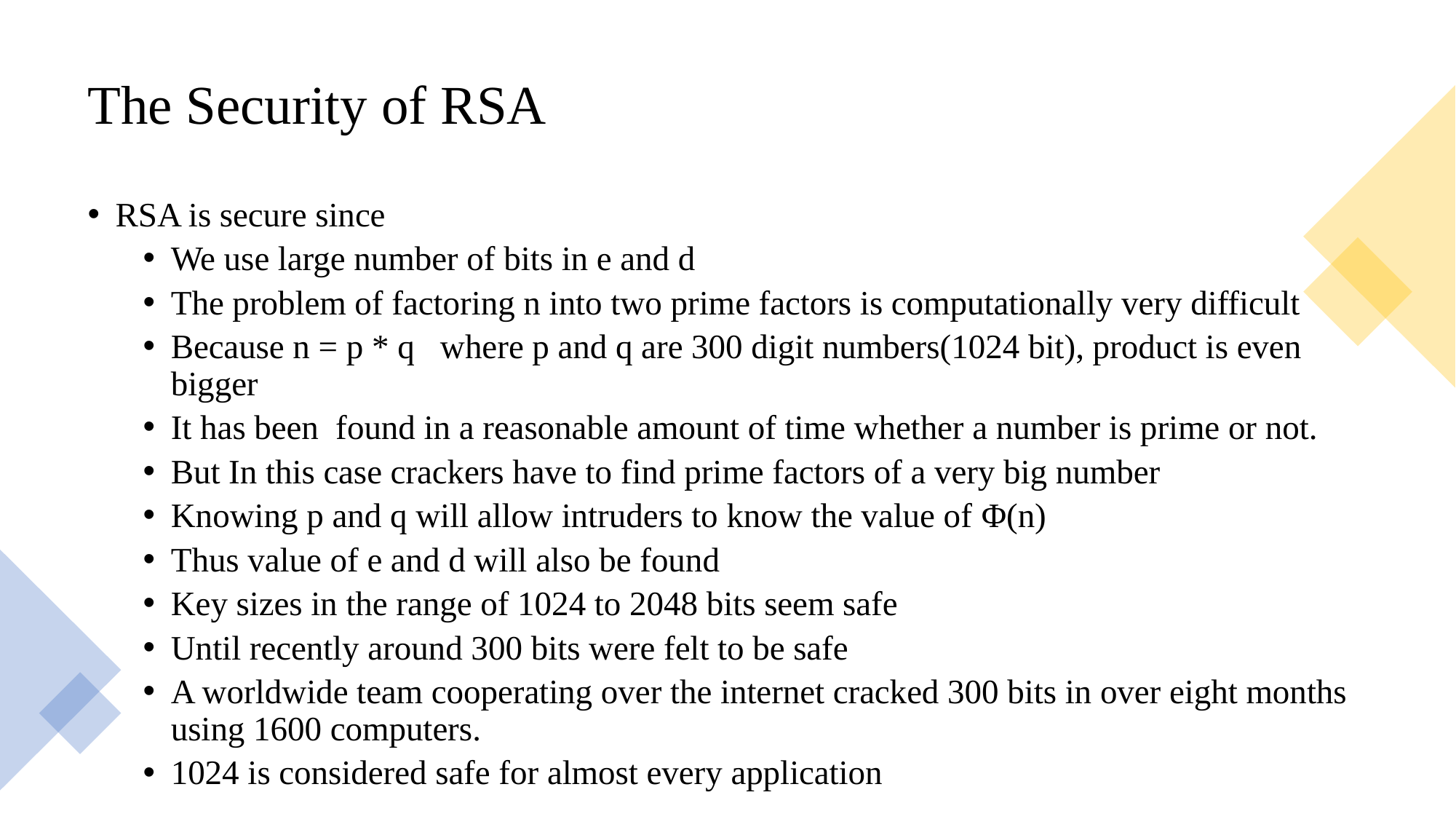

# The Security of RSA

RSA is secure since
We use large number of bits in e and d
The problem of factoring n into two prime factors is computationally very difficult
Because n = p * q   where p and q are 300 digit numbers(1024 bit), product is even bigger
It has been  found in a reasonable amount of time whether a number is prime or not.
But In this case crackers have to find prime factors of a very big number
Knowing p and q will allow intruders to know the value of Φ(n)
Thus value of e and d will also be found
Key sizes in the range of 1024 to 2048 bits seem safe
Until recently around 300 bits were felt to be safe
A worldwide team cooperating over the internet cracked 300 bits in over eight months using 1600 computers.
1024 is considered safe for almost every application

22